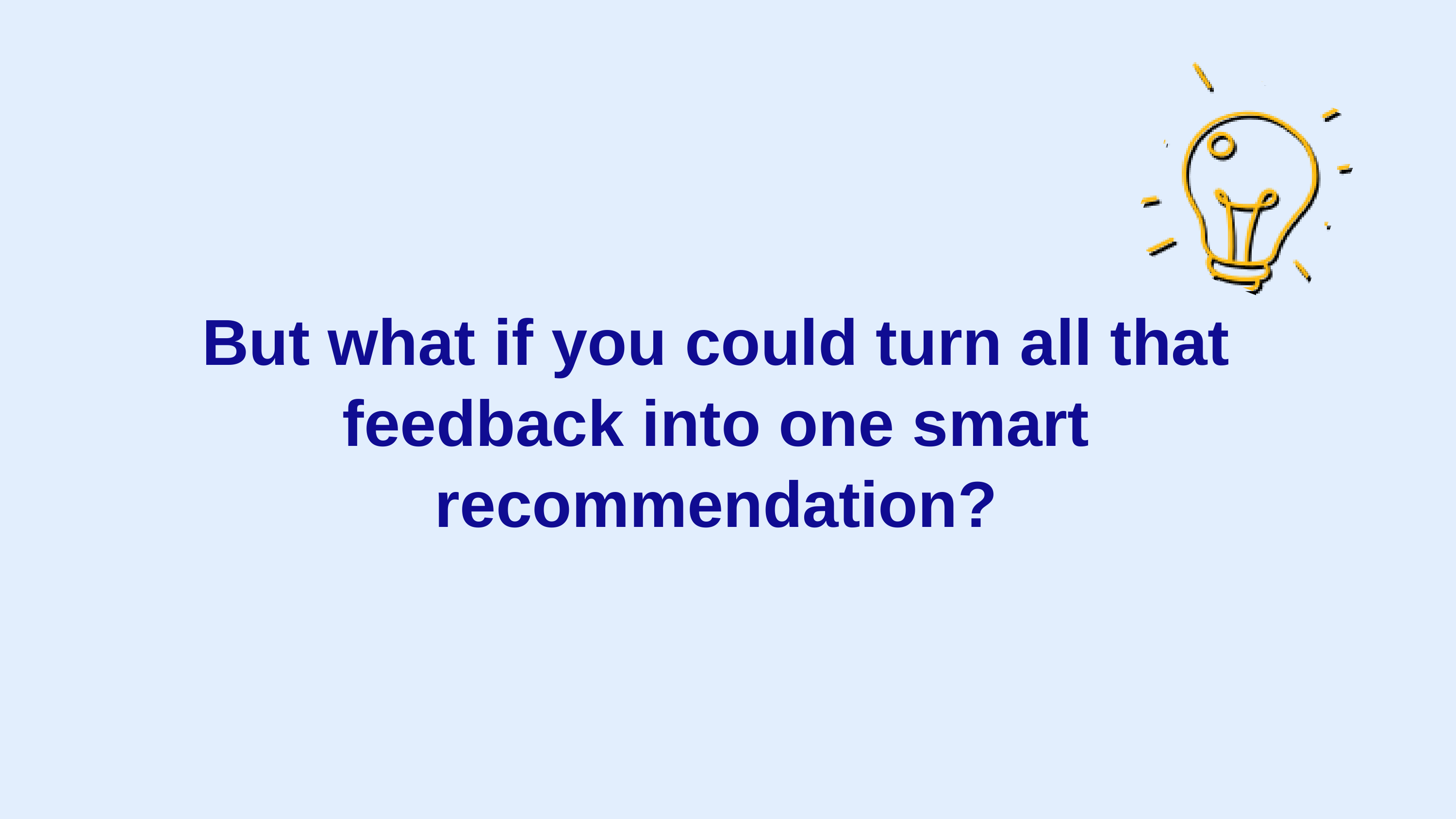

But what if you could turn all that feedback into one smart recommendation?